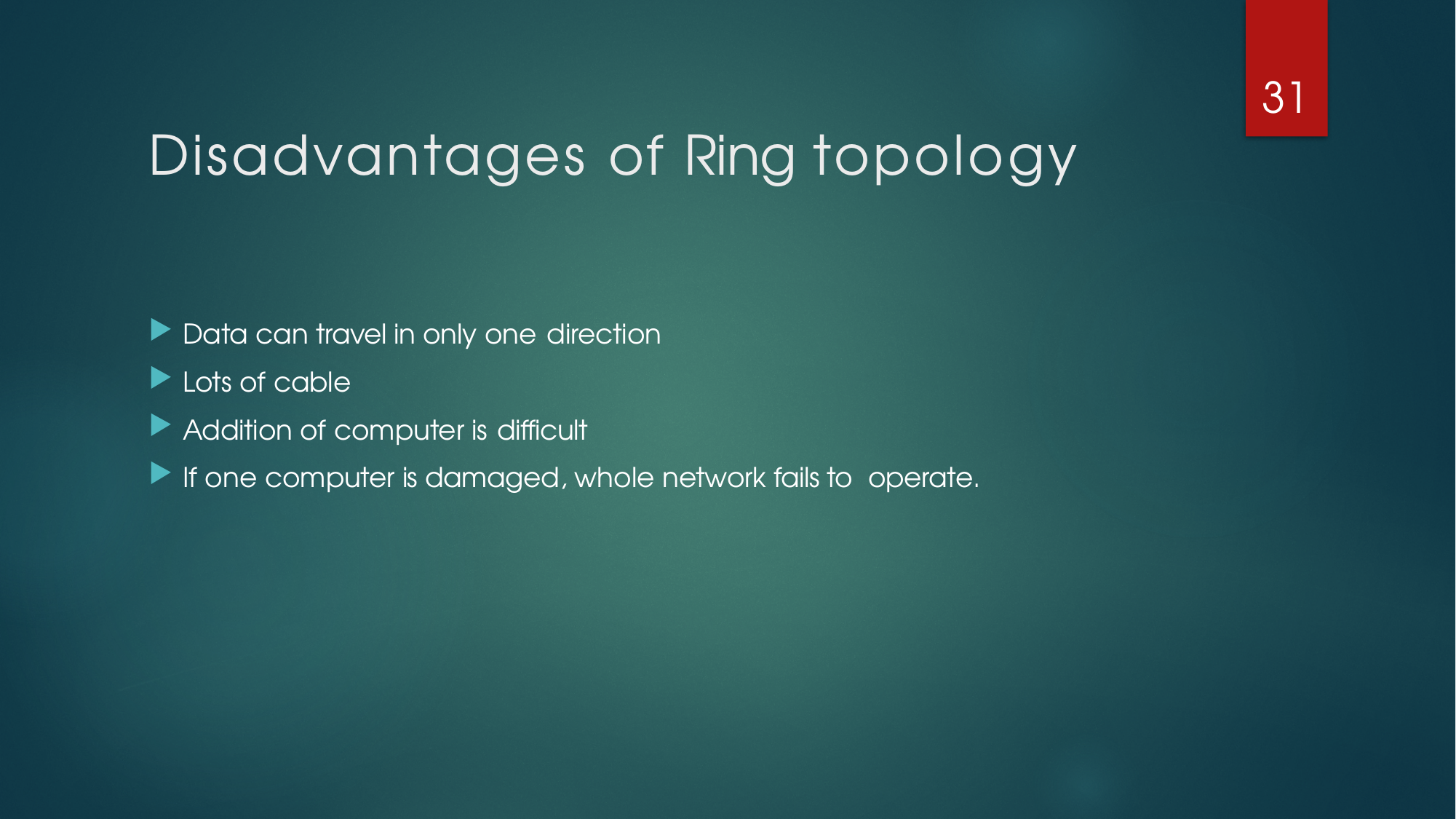

31
# Disadvantages of Ring topology
Data can travel in only one direction
Lots of cable
Addition of computer is difficult
If one computer is damaged, whole network fails to operate.